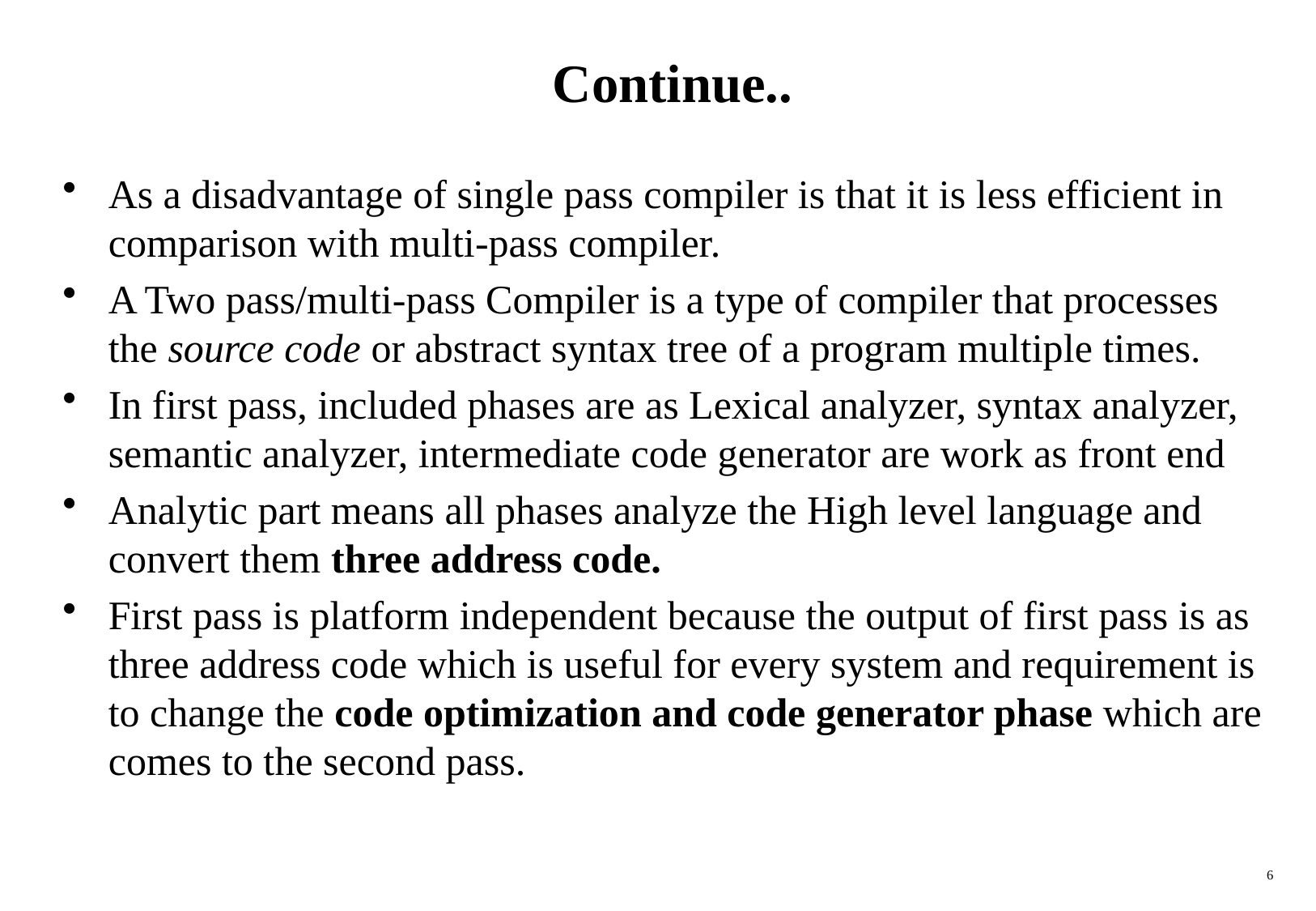

# Continue..
As a disadvantage of single pass compiler is that it is less efficient in comparison with multi-pass compiler.
A Two pass/multi-pass Compiler is a type of compiler that processes the source code or abstract syntax tree of a program multiple times.
In first pass, included phases are as Lexical analyzer, syntax analyzer, semantic analyzer, intermediate code generator are work as front end
Analytic part means all phases analyze the High level language and convert them three address code.
First pass is platform independent because the output of first pass is as three address code which is useful for every system and requirement is to change the code optimization and code generator phase which are comes to the second pass.
6